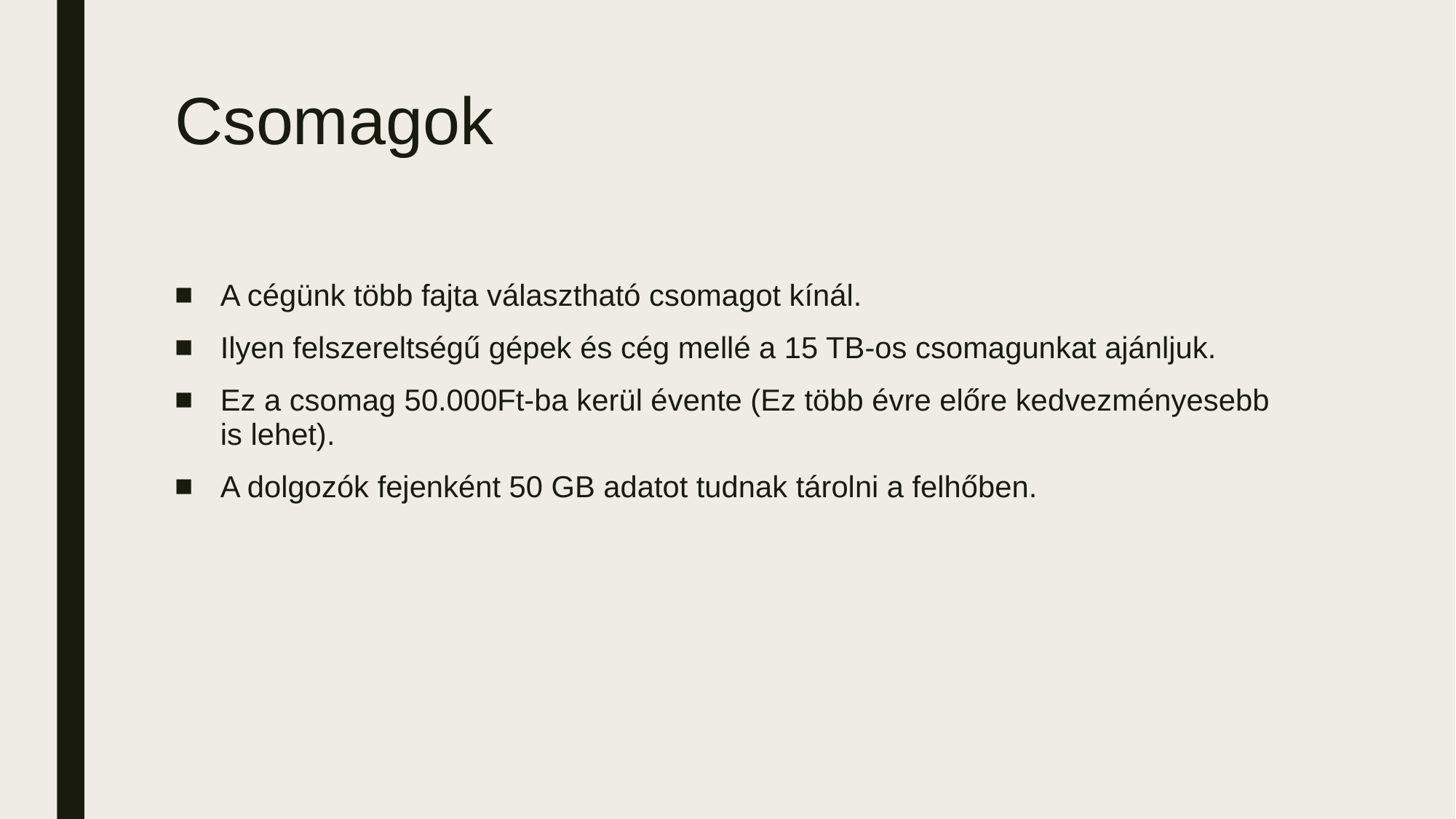

# Csomagok
A cégünk több fajta választható csomagot kínál.
Ilyen felszereltségű gépek és cég mellé a 15 TB-os csomagunkat ajánljuk.
Ez a csomag 50.000Ft-ba kerül évente (Ez több évre előre kedvezményesebb is lehet).
A dolgozók fejenként 50 GB adatot tudnak tárolni a felhőben.